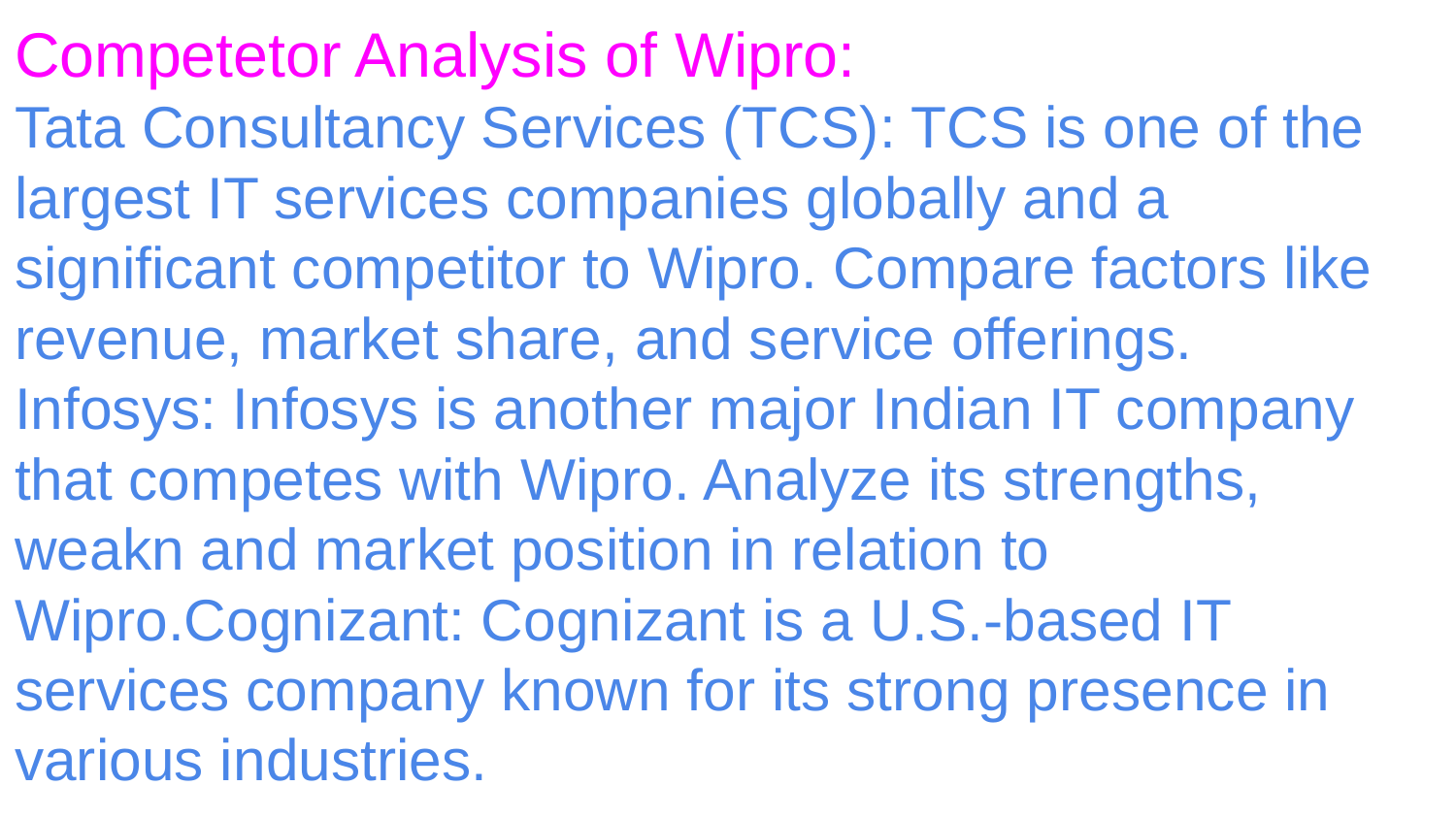

Competetor Analysis of Wipro:
Tata Consultancy Services (TCS): TCS is one of the largest IT services companies globally and a significant competitor to Wipro. Compare factors like revenue, market share, and service offerings.
Infosys: Infosys is another major Indian IT company that competes with Wipro. Analyze its strengths, weakn and market position in relation to Wipro.Cognizant: Cognizant is a U.S.-based IT services company known for its strong presence in various industries.